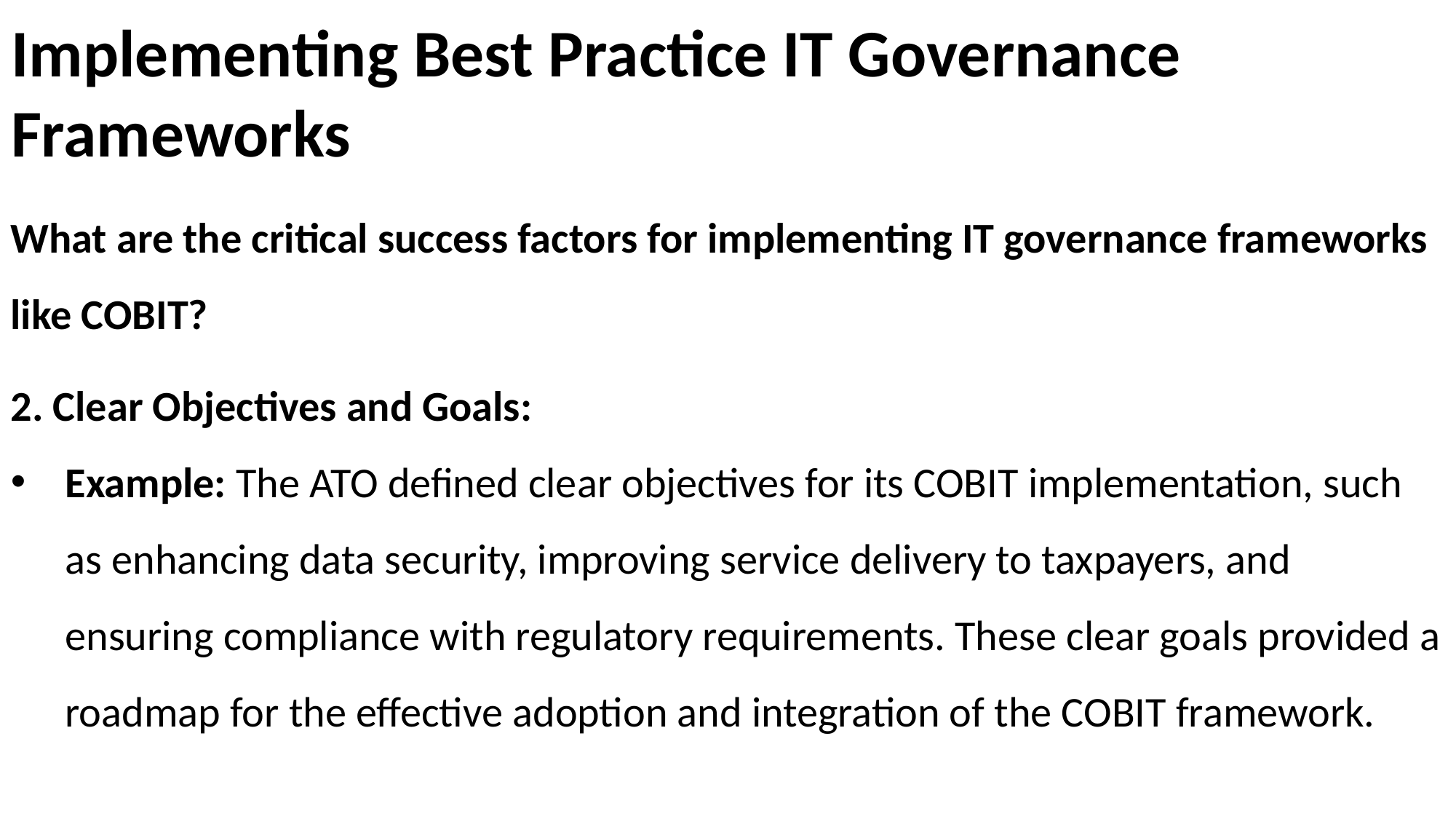

# Implementing Best Practice IT Governance Frameworks
What are the critical success factors for implementing IT governance frameworks like COBIT?
2. Clear Objectives and Goals:
Example: The ATO defined clear objectives for its COBIT implementation, such as enhancing data security, improving service delivery to taxpayers, and ensuring compliance with regulatory requirements. These clear goals provided a roadmap for the effective adoption and integration of the COBIT framework.